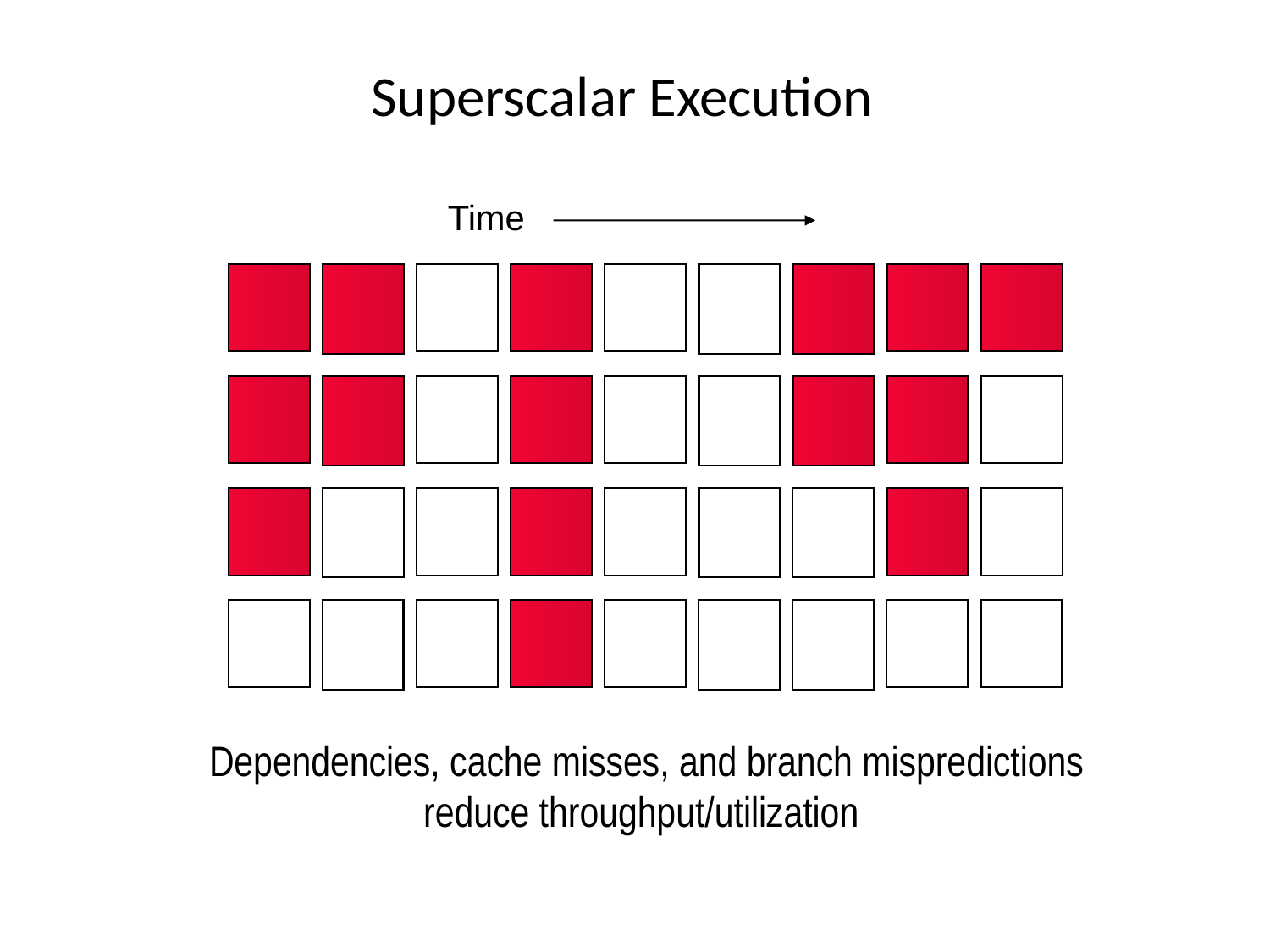

# Superscalar Execution
Time

Dependencies, cache misses, and branch mispredictions
 reduce throughput/utilization